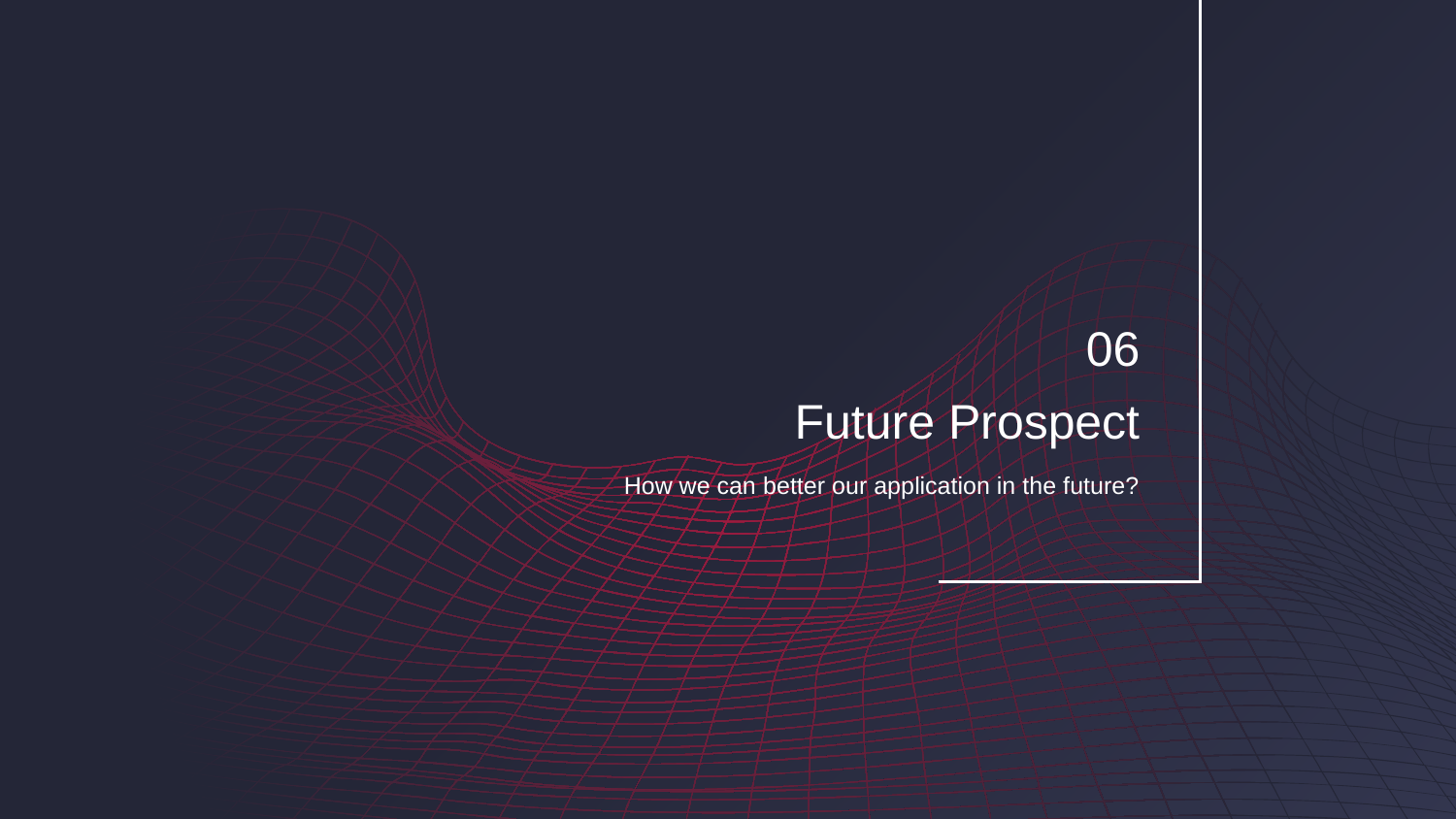

06
# Future Prospect
How we can better our application in the future?